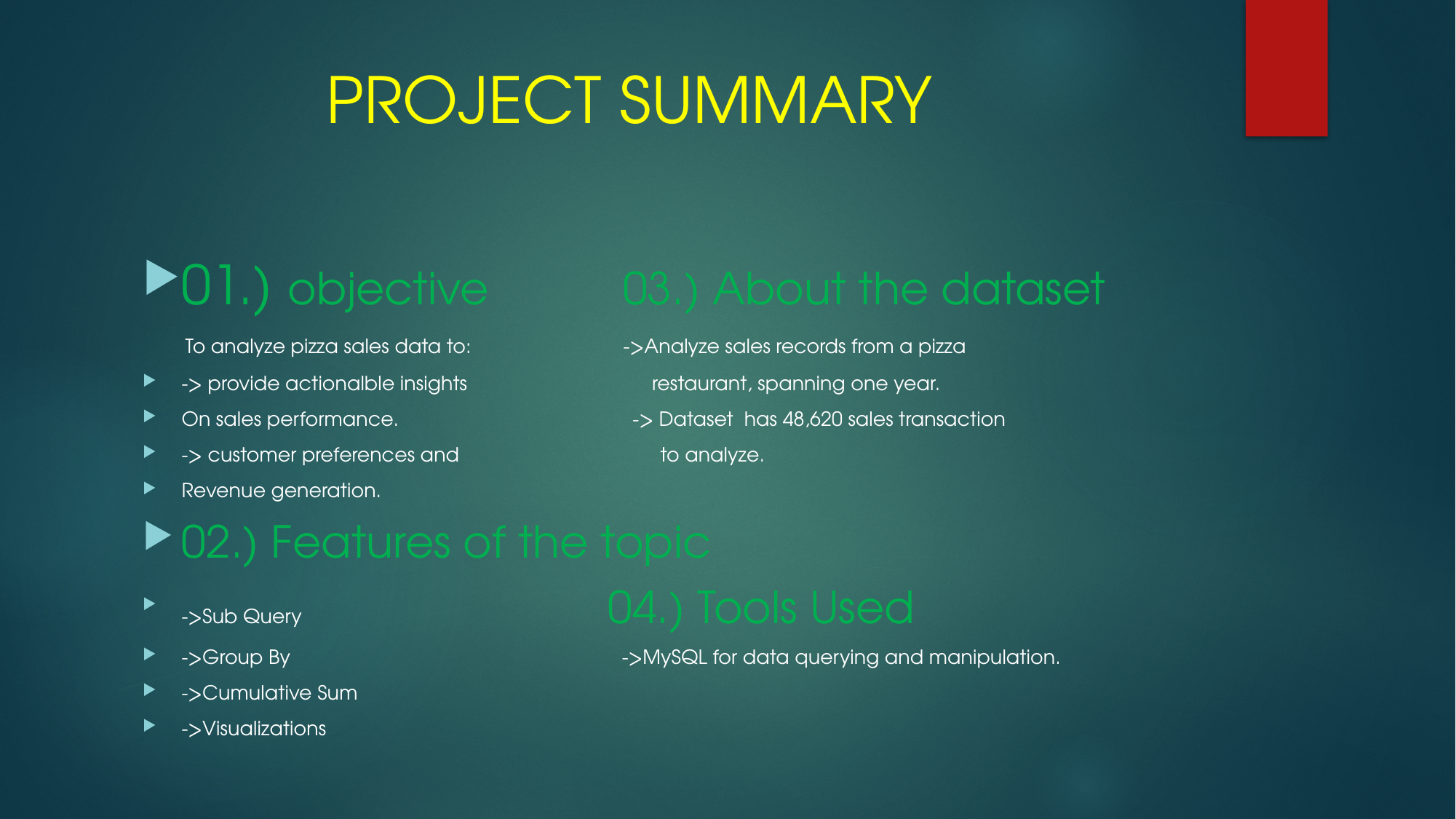

# PROJECT SUMMARY
01.) objective           03.) About the dataset
      To analyze pizza sales data to:                            ->Analyze sales records from a pizza
-> provide actionalble insights                                  restaurant, spanning one year.
On sales performance.                                           -> Dataset  has 48,620 sales transaction
-> customer preferences and                                     to analyze.
Revenue generation.
02.) Features of the topic
->Sub Query                                                        04.) Tools Used
->Group By                                                             ->MySQL for data querying and manipulation.
->Cumulative Sum
->Visualizations